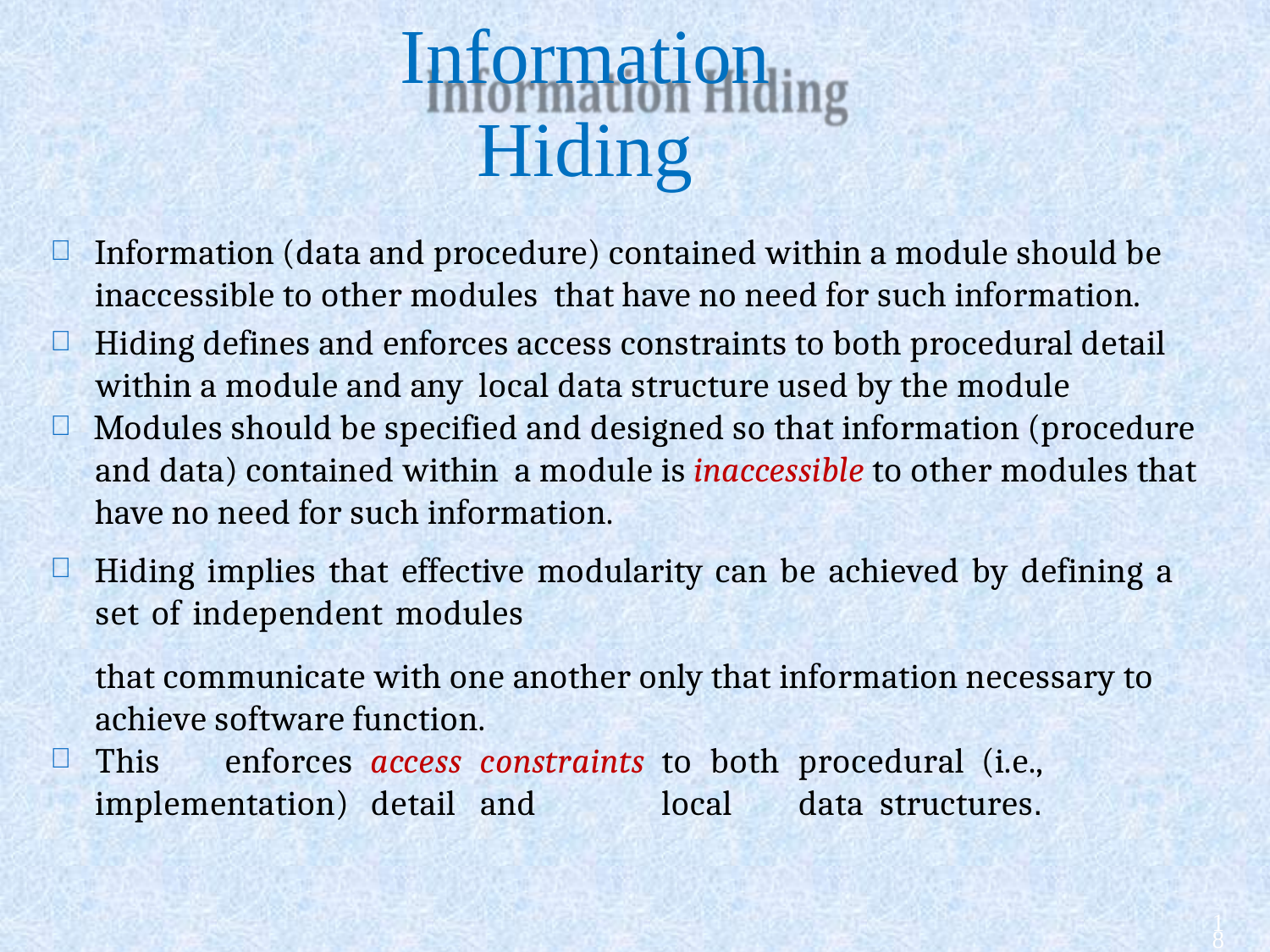

# Information Hiding
Information (data and procedure) contained within a module should be inaccessible to other modules  that have no need for such information.
Hiding defines and enforces access constraints to both procedural detail within a module and any  local data structure used by the module
Modules should be specified and designed so that information (procedure and data) contained within  a module is inaccessible to other modules that have no need for such information.
Hiding implies that effective modularity can be achieved by defining a set of independent modules
that communicate with one another only that information necessary to achieve software function.
This	enforces	access	constraints	to	both	procedural	(i.e.,	implementation)	detail	and	local	data  structures.
18